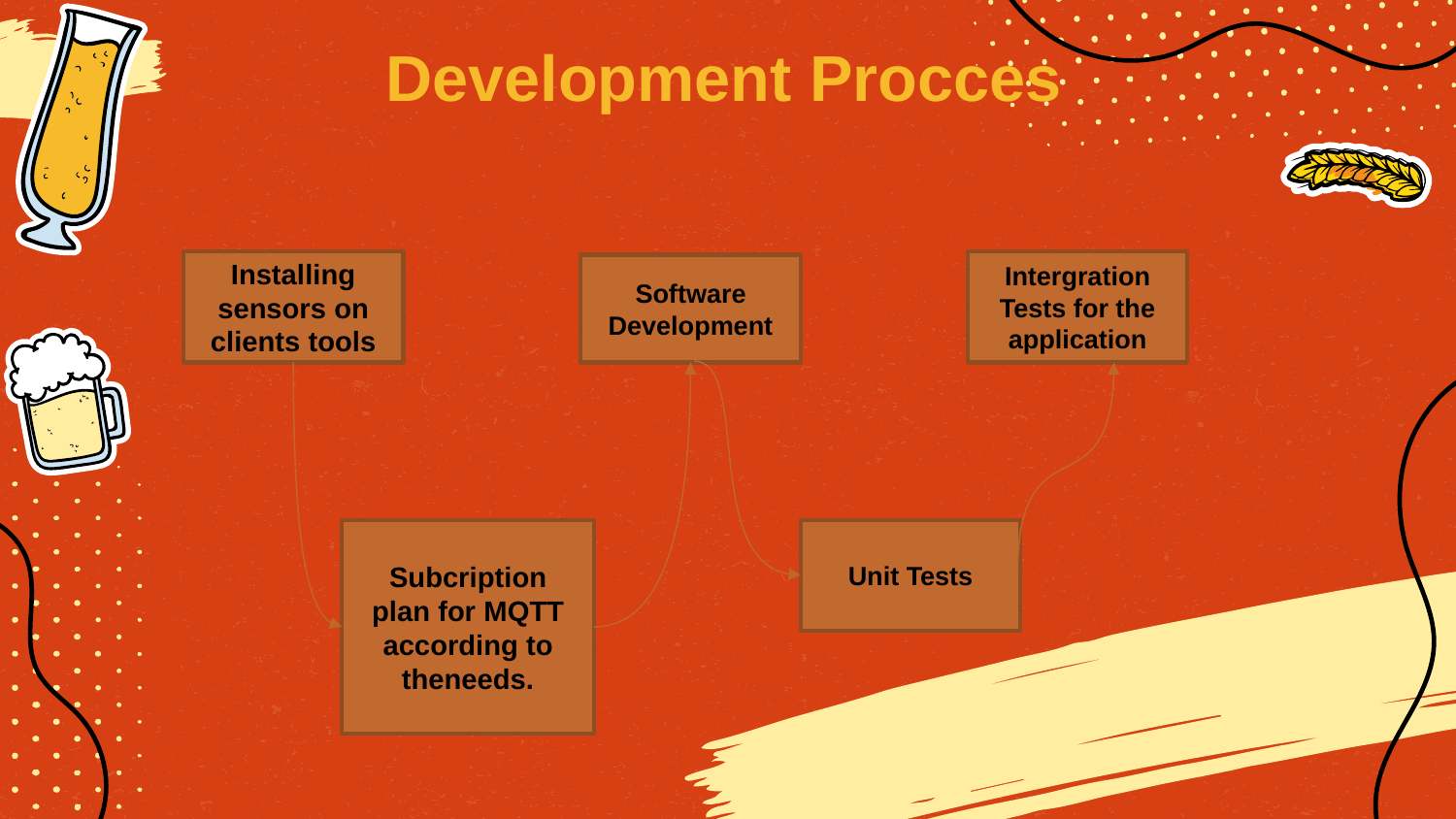

# Development Procces

Installing sensors on clients tools
Intergration Tests for the application
Software Development

Unit Tests
Subcription plan for MQTT according to theneeds.